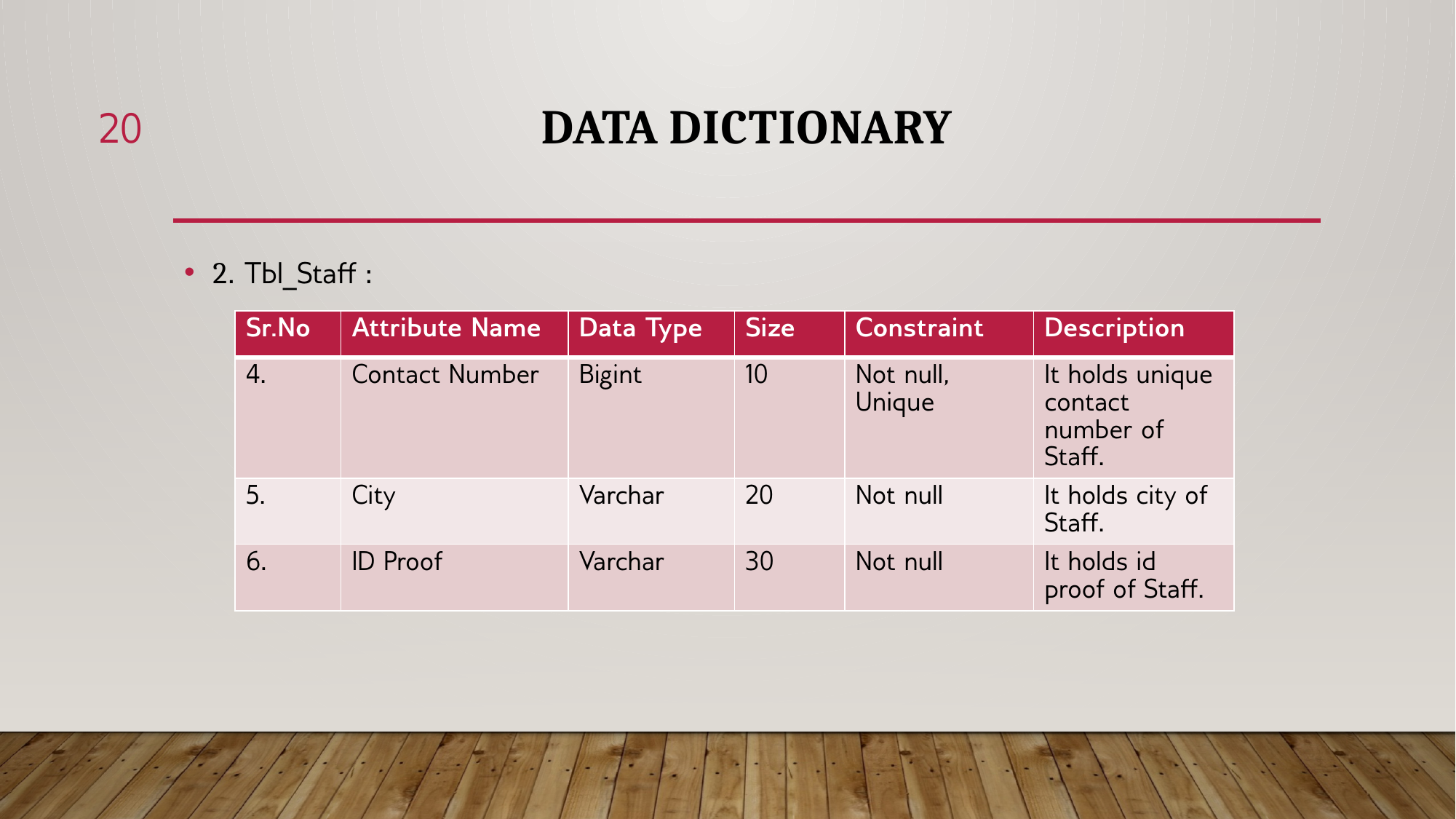

20
# data dictionary
2. Tbl_Staff :

| Sr.No | Attribute Name | Data Type | Size | Constraint | Description |
| --- | --- | --- | --- | --- | --- |
| 4. | Contact Number | Bigint | 10 | Not null, Unique | It holds unique contact number of Staff. |
| 5. | City | Varchar | 20 | Not null | It holds city of Staff. |
| 6. | ID Proof | Varchar | 30 | Not null | It holds id proof of Staff. |